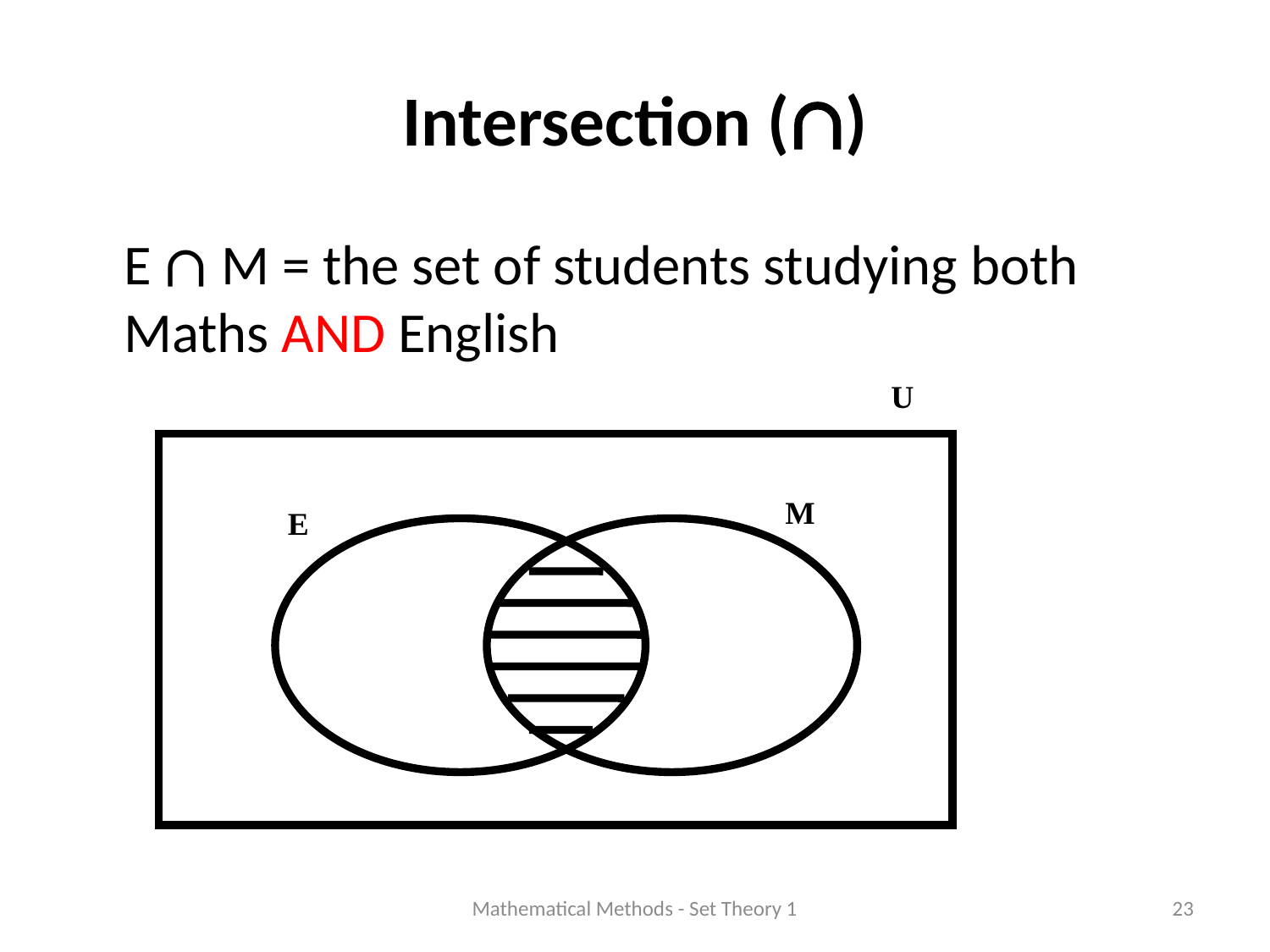

# Intersection (∩)
	E ∩ M = the set of students studying both Maths AND English
U

M
E

Mathematical Methods - Set Theory 1
23